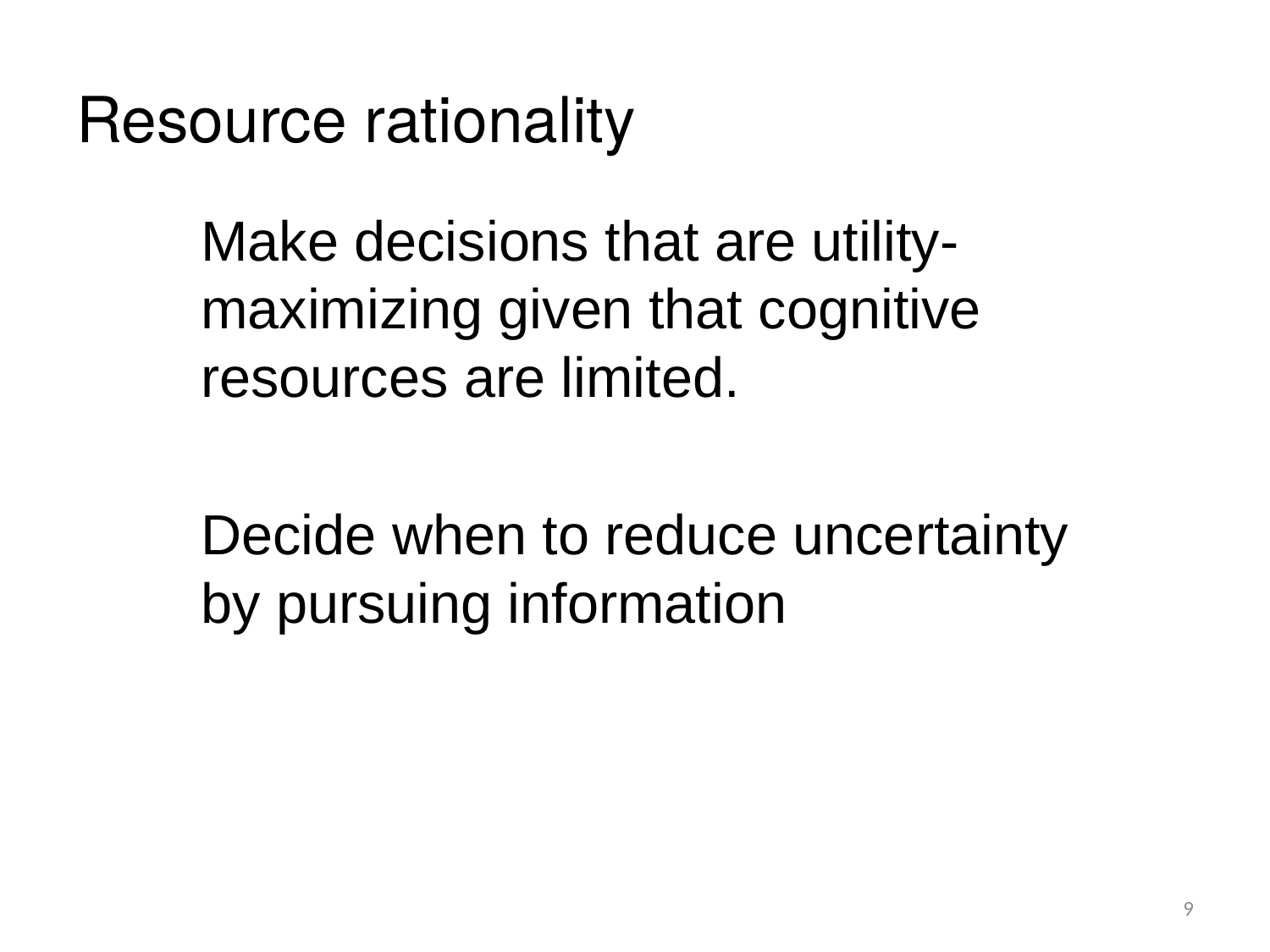

# Resource rationality
Make decisions that are utility-maximizing given that cognitive resources are limited.

Decide when to reduce uncertainty by pursuing information

9